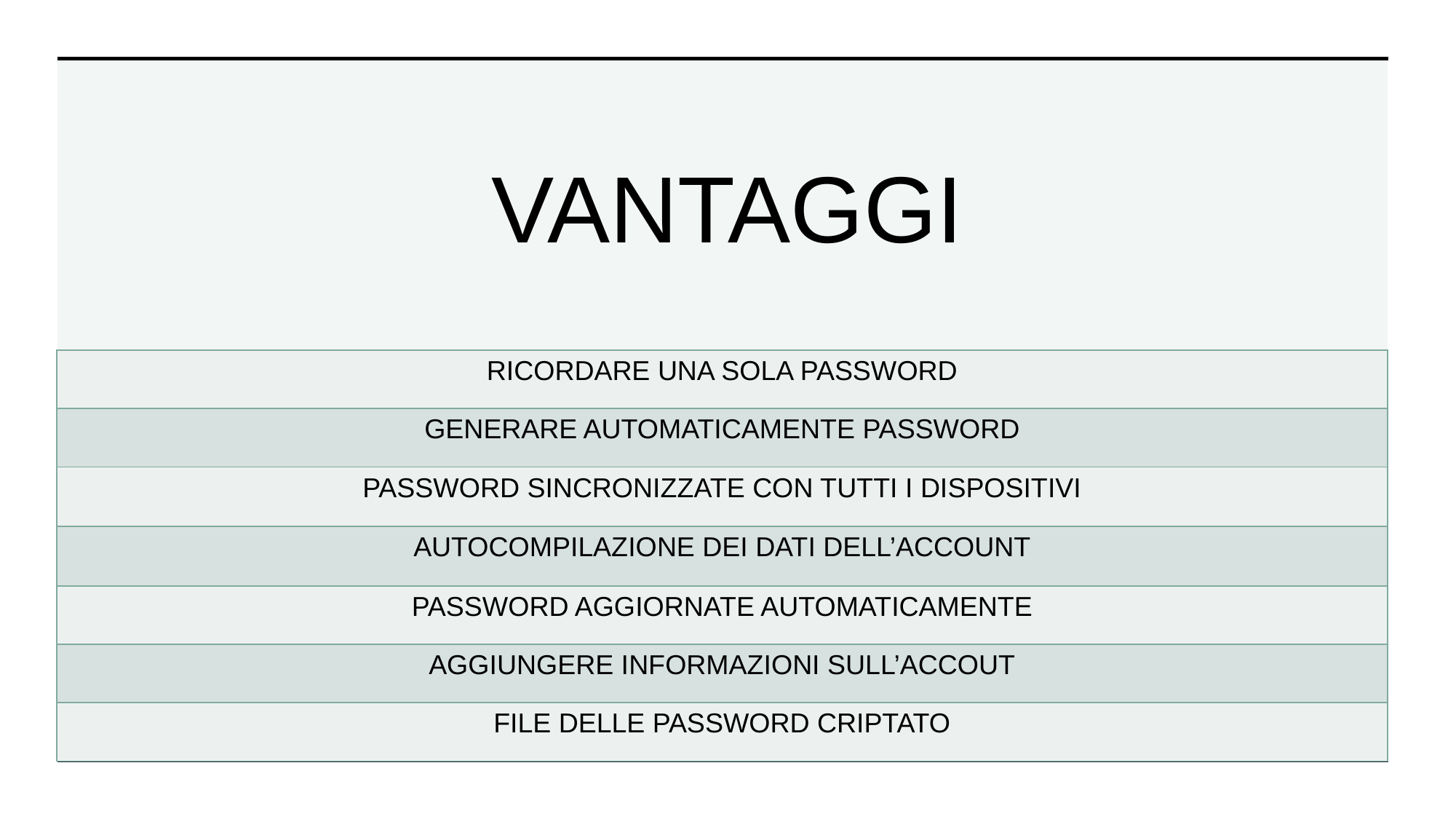

# VANTAGGI
| RICORDARE UNA SOLA PASSWORD |
| --- |
| GENERARE AUTOMATICAMENTE PASSWORD |
| PASSWORD SINCRONIZZATE CON TUTTI I DISPOSITIVI |
| AUTOCOMPILAZIONE DEI DATI DELL’ACCOUNT |
| PASSWORD AGGIORNATE AUTOMATICAMENTE |
| AGGIUNGERE INFORMAZIONI SULL’ACCOUT |
| FILE DELLE PASSWORD CRIPTATO |